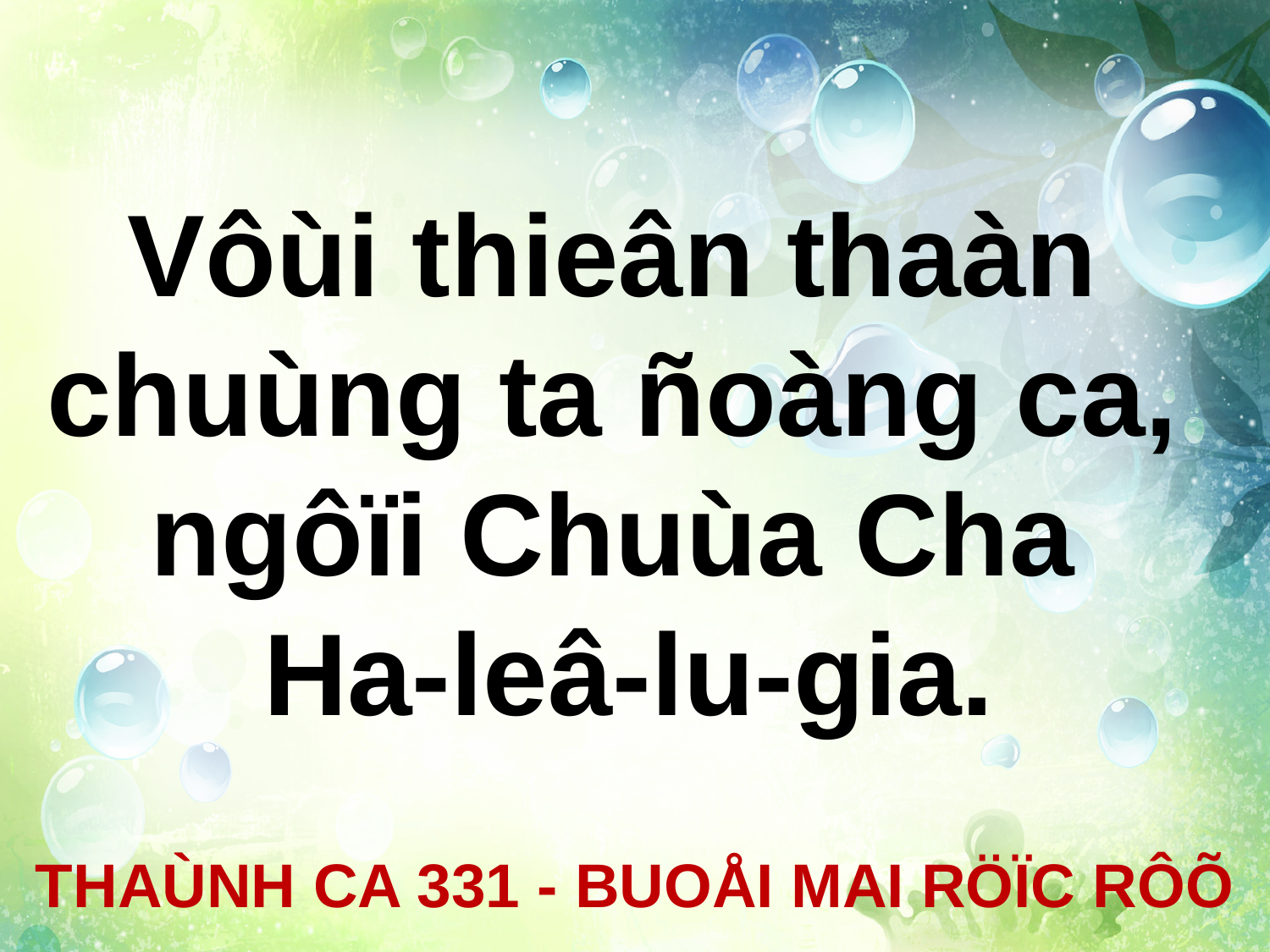

Vôùi thieân thaàn
chuùng ta ñoàng ca,
ngôïi Chuùa Cha
Ha-leâ-lu-gia.
THAÙNH CA 331 - BUOÅI MAI RÖÏC RÔÕ